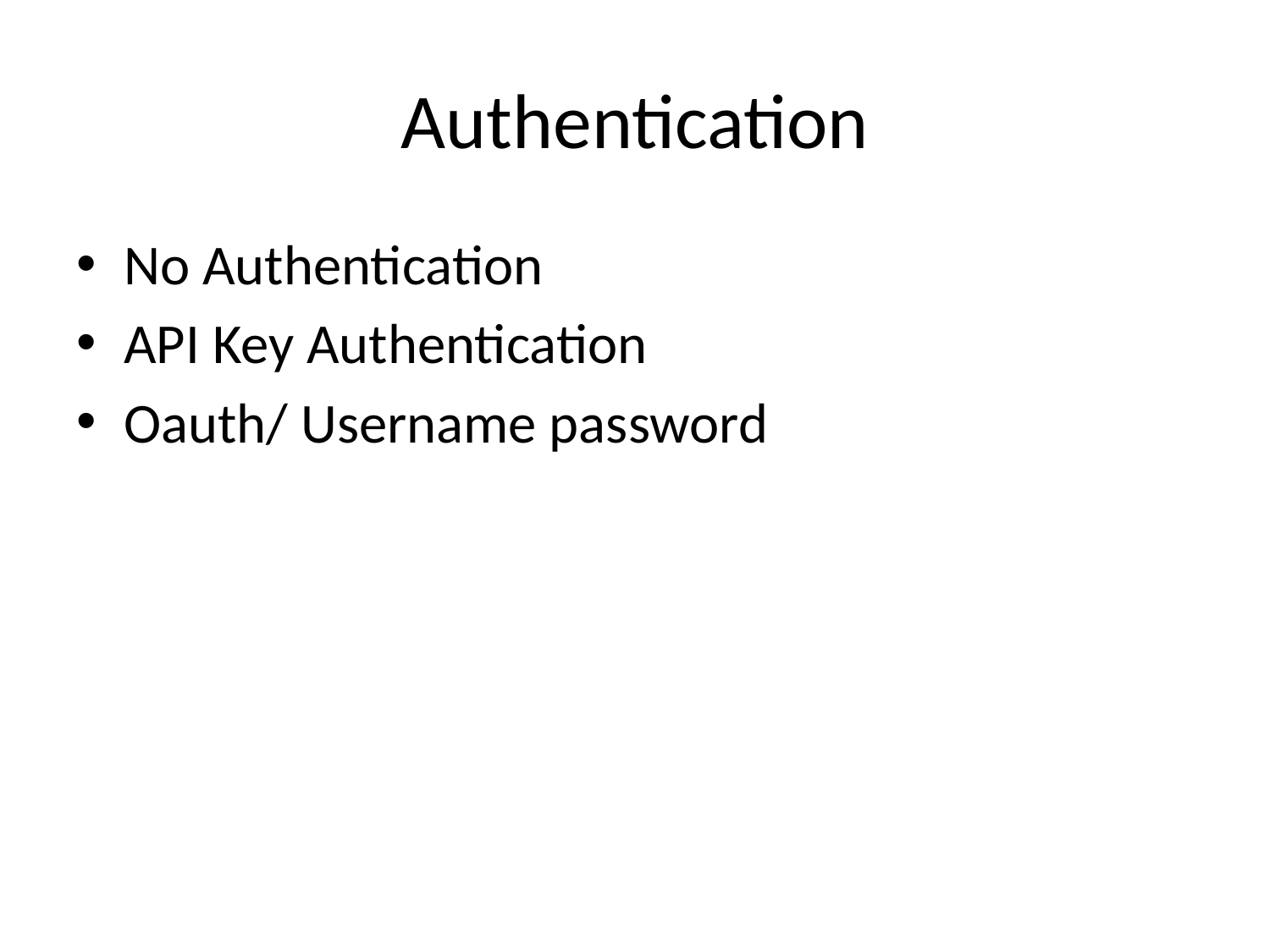

# Authentication
No Authentication
API Key Authentication
Oauth/ Username password